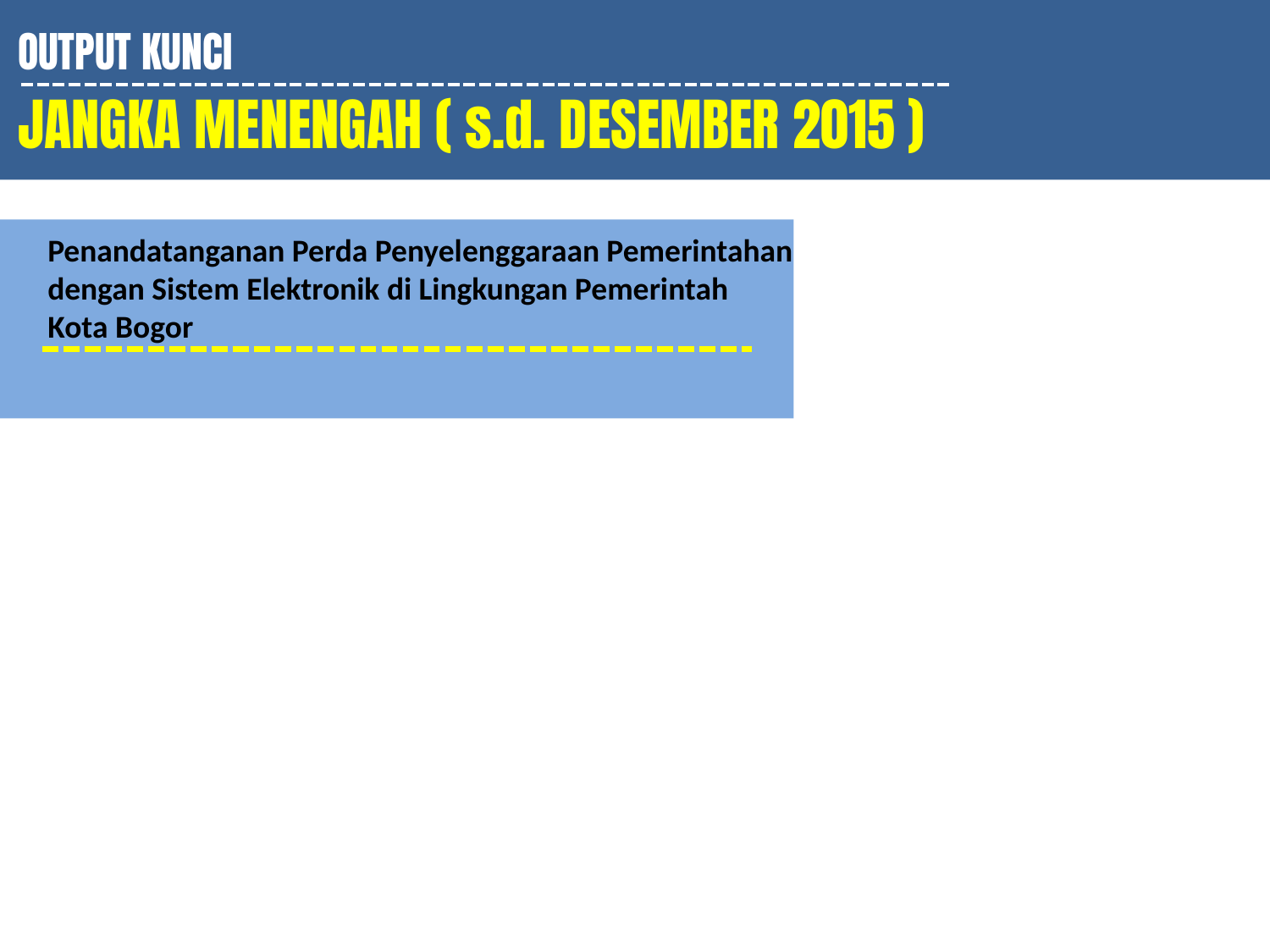

OUTPUT KUNCI
JANGKA MENENGAH ( s.d. DESEMBER 2015 )

Penandatanganan Perda Penyelenggaraan Pemerintahan
dengan Sistem Elektronik di Lingkungan Pemerintah
Kota Bogor